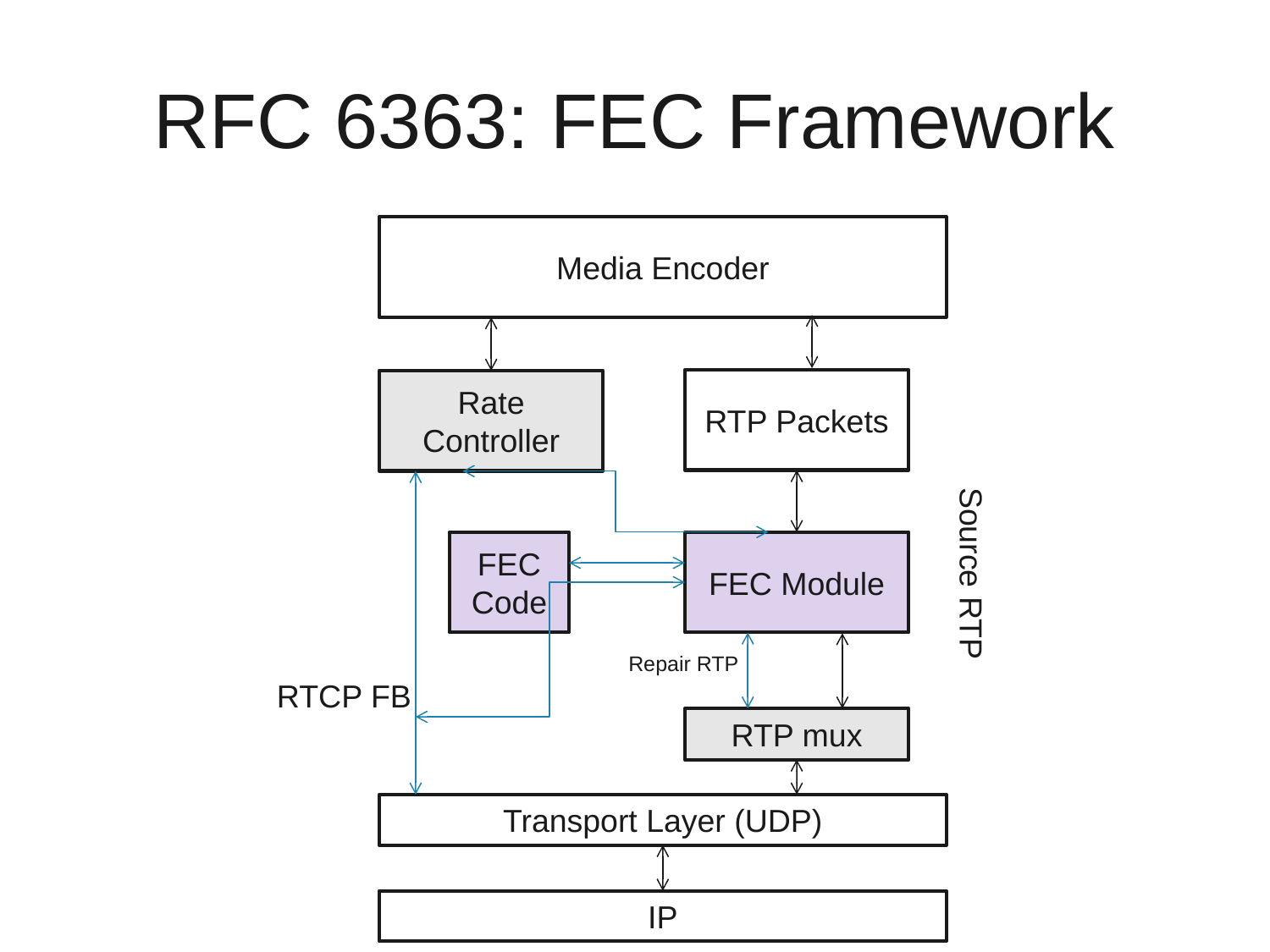

# RFC 6363: FEC Framework
Media Encoder
RTP Packets
Rate Controller
FEC Module
FEC Code
Source RTP
Repair RTP
RTCP FB
RTP mux
Transport Layer (UDP)
IP